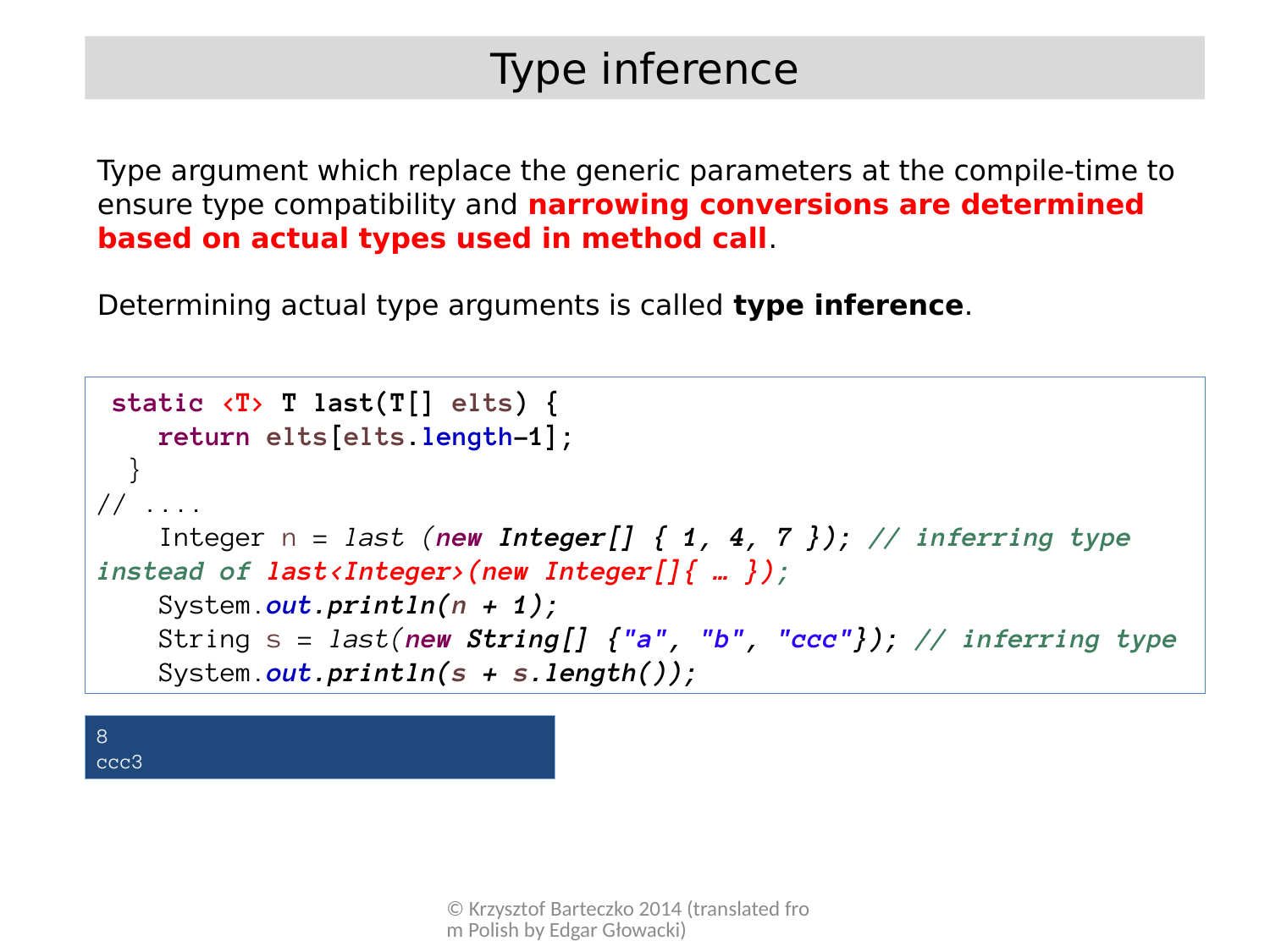

Type inference
Type argument which replace the generic parameters at the compile-time to ensure type compatibility and narrowing conversions are determined based on actual types used in method call.

Determining actual type arguments is called type inference.
 static <T> T last(T[] elts) {
    return elts[elts.length-1];
  }
// ....
    Integer n = last (new Integer[] { 1, 4, 7 }); // inferring type instead of last<Integer>(new Integer[]{ … });
    System.out.println(n + 1);
    String s = last(new String[] {"a", "b", "ccc"}); // inferring type
    System.out.println(s + s.length());
8
ccc3
© Krzysztof Barteczko 2014 (translated from Polish by Edgar Głowacki)